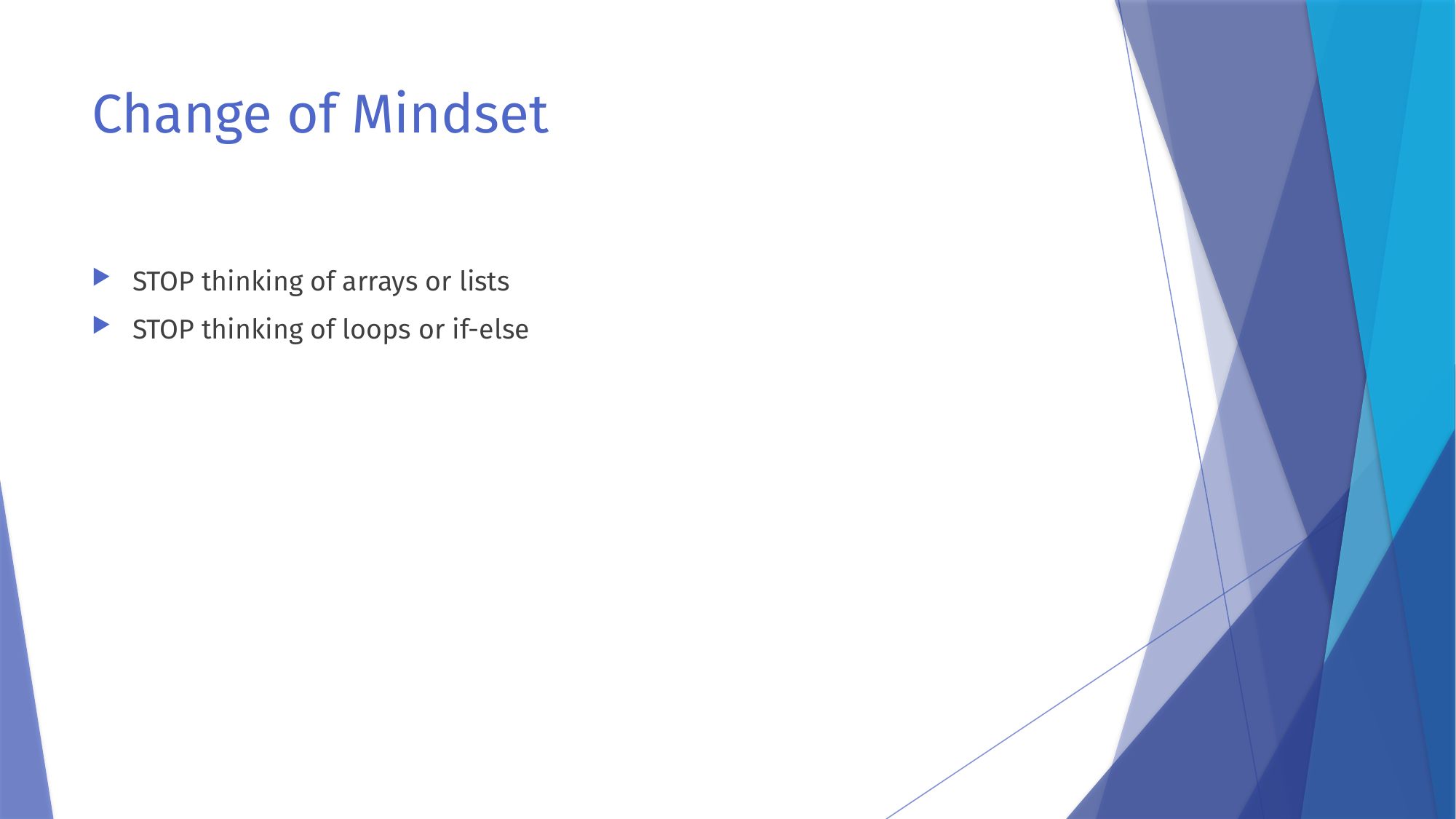

# Change of Mindset
STOP thinking of arrays or lists
STOP thinking of loops or if-else